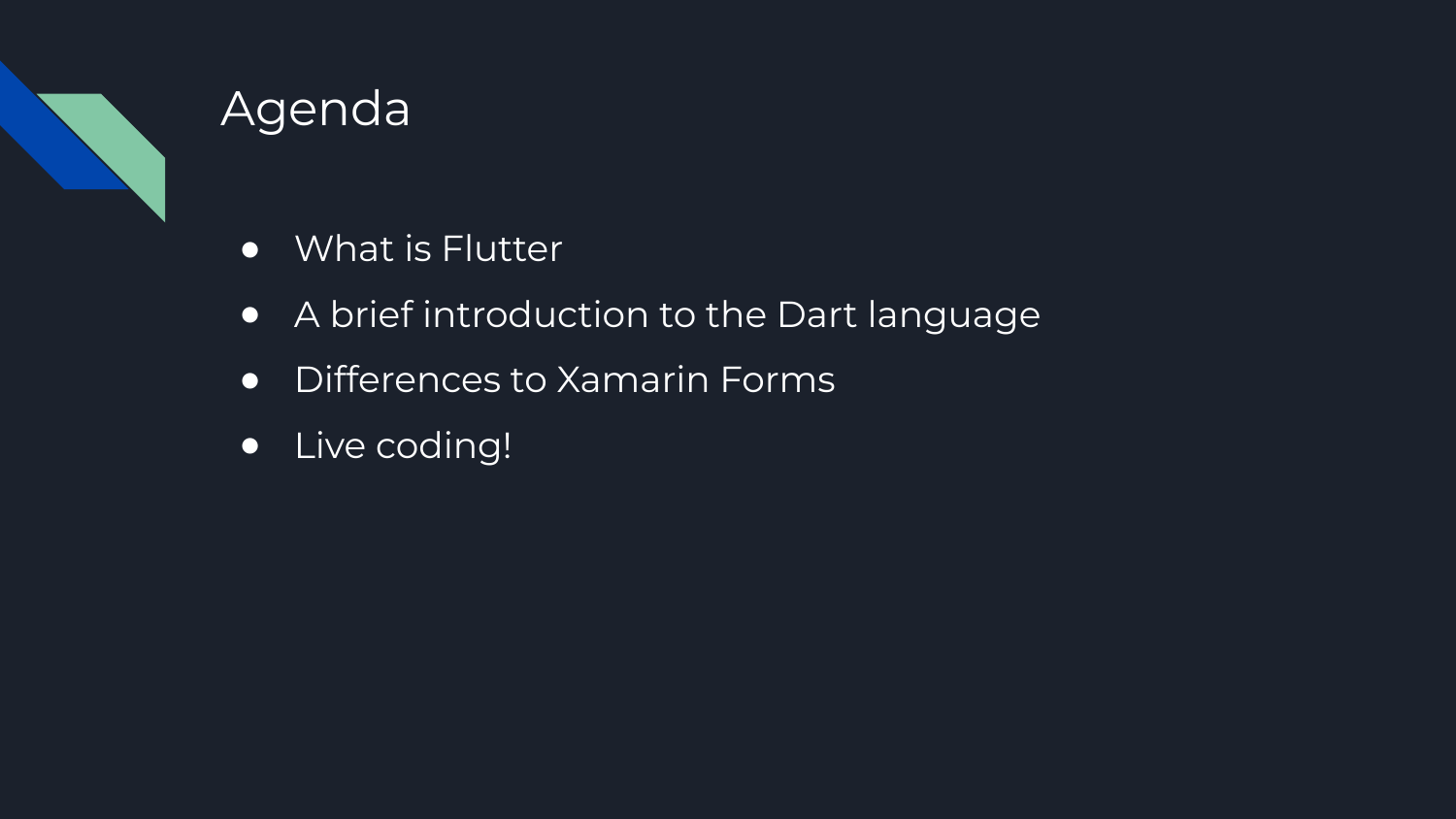

# Agenda
What is Flutter
A brief introduction to the Dart language
Differences to Xamarin Forms
Live coding!